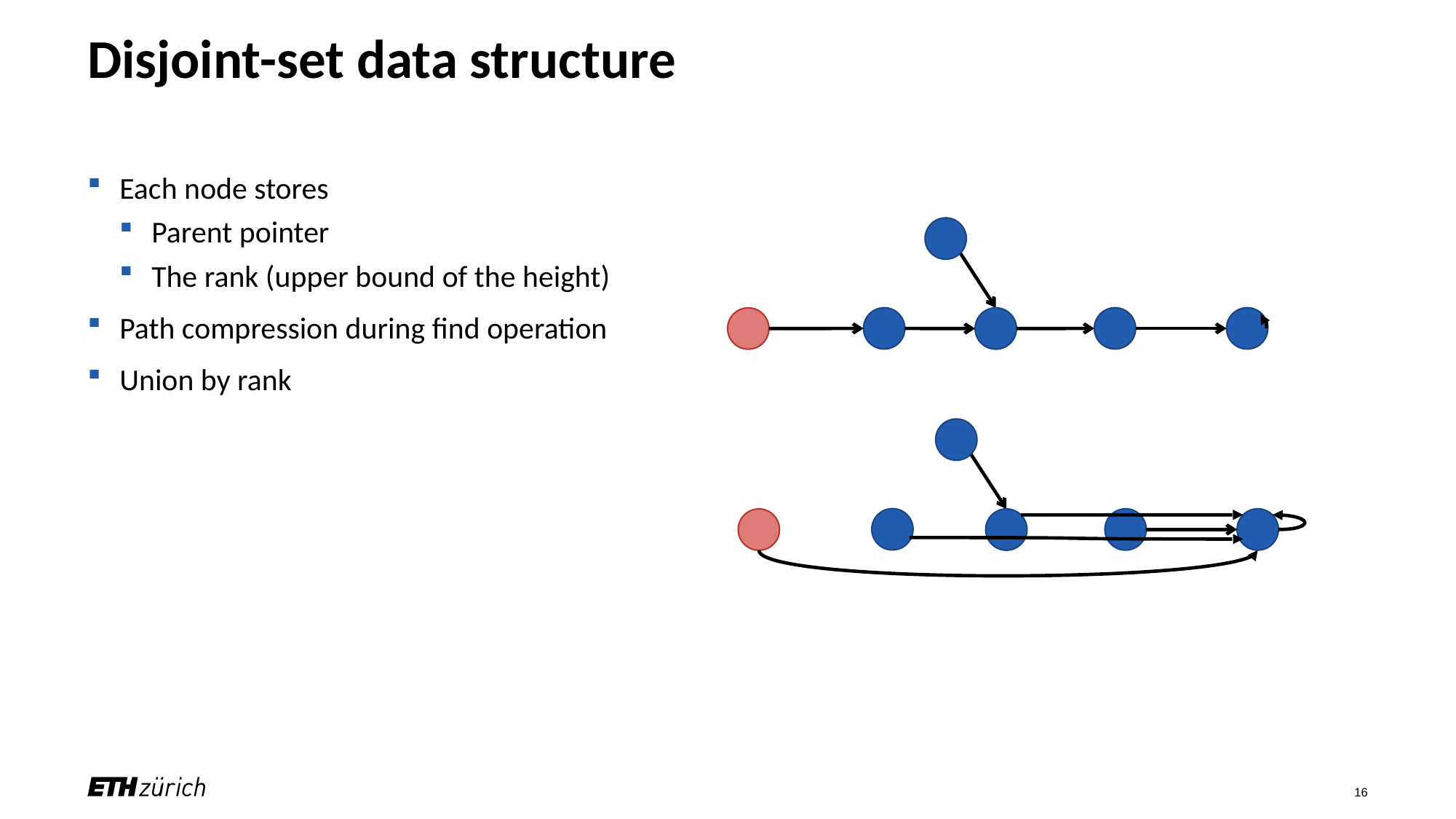

# Disjoint-set data structure
Each node stores
Parent pointer
The rank (upper bound of the height)
Path compression during find operation
Union by rank

16